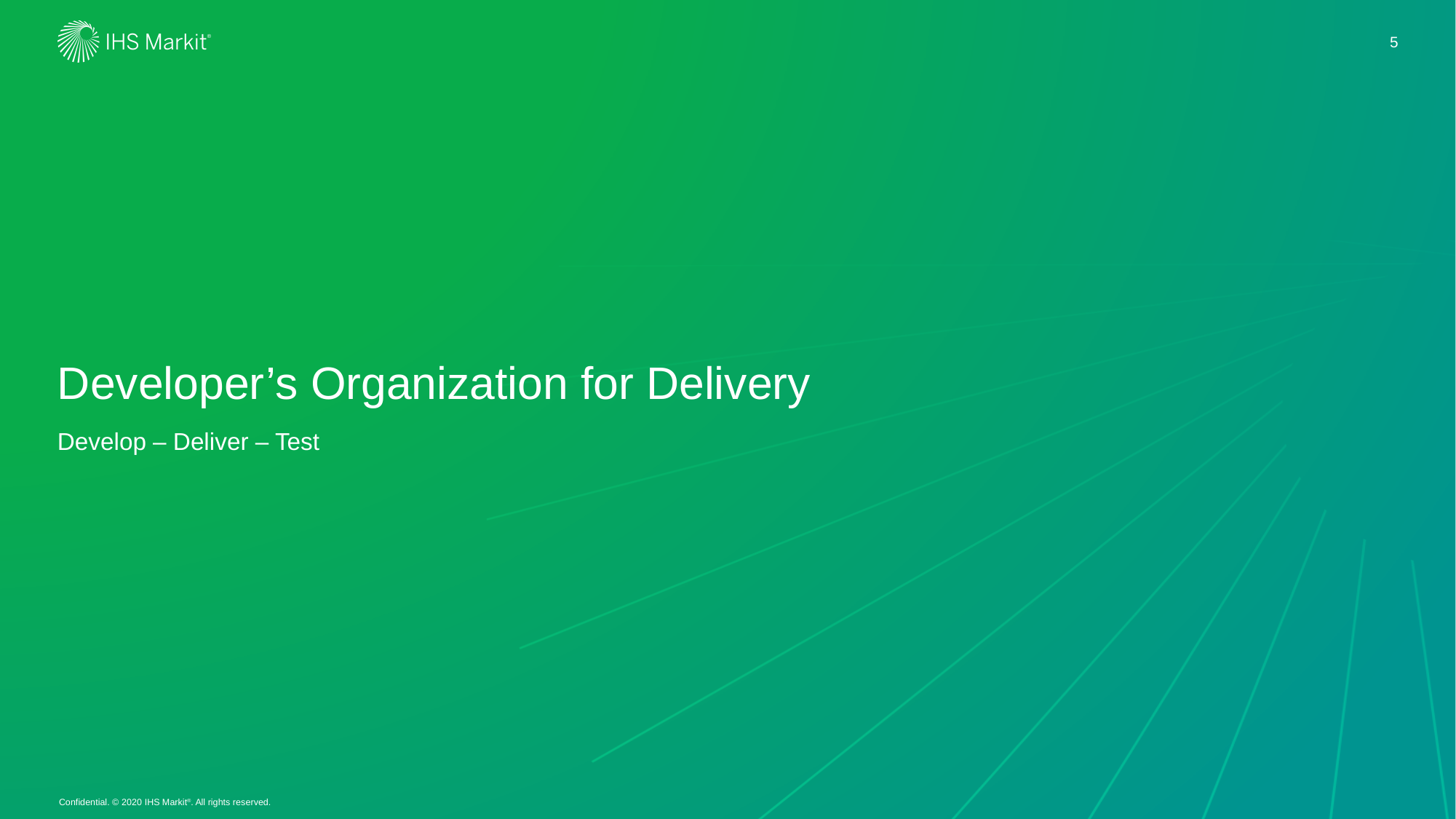

5
# Developer’s Organization for Delivery
Develop – Deliver – Test